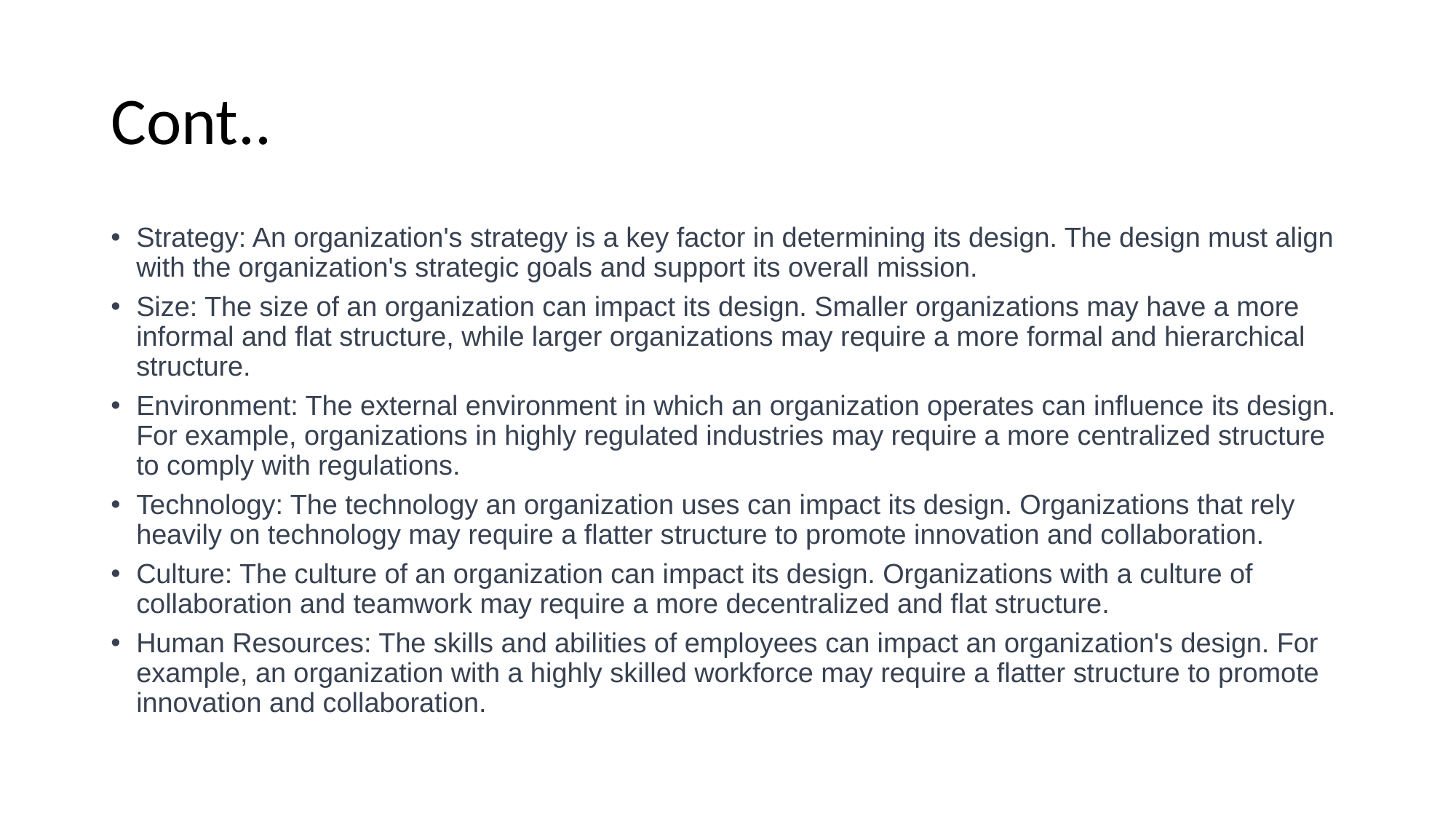

# Cont..
Strategy: An organization's strategy is a key factor in determining its design. The design must align with the organization's strategic goals and support its overall mission.
Size: The size of an organization can impact its design. Smaller organizations may have a more informal and flat structure, while larger organizations may require a more formal and hierarchical structure.
Environment: The external environment in which an organization operates can influence its design. For example, organizations in highly regulated industries may require a more centralized structure to comply with regulations.
Technology: The technology an organization uses can impact its design. Organizations that rely heavily on technology may require a flatter structure to promote innovation and collaboration.
Culture: The culture of an organization can impact its design. Organizations with a culture of collaboration and teamwork may require a more decentralized and flat structure.
Human Resources: The skills and abilities of employees can impact an organization's design. For example, an organization with a highly skilled workforce may require a flatter structure to promote innovation and collaboration.